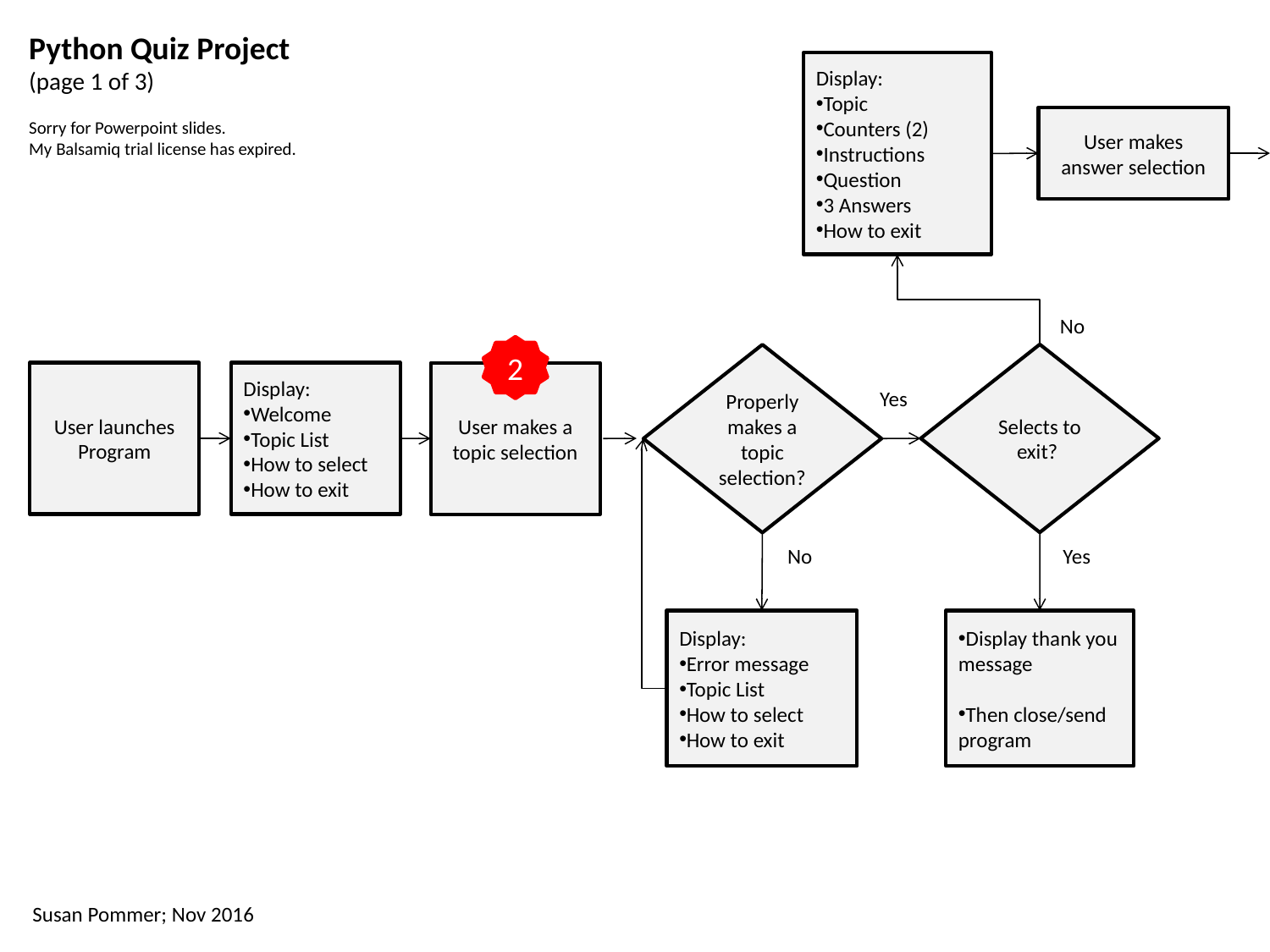

Python Quiz Project
(page 1 of 3)

Sorry for Powerpoint slides.
My Balsamiq trial license has expired.
Display:
Topic
Counters (2)
Instructions
Question
3 Answers
How to exit
User makes answer selection
No
2
Selects to exit?
Properly makes a topic selection?
Display:
Welcome
Topic List
How to select
How to exit
User launches Program
User makes a topic selection
Yes
No
Yes
Display:
Error message
Topic List
How to select
How to exit
Display thank you message

Then close/send program
Susan Pommer; Nov 2016